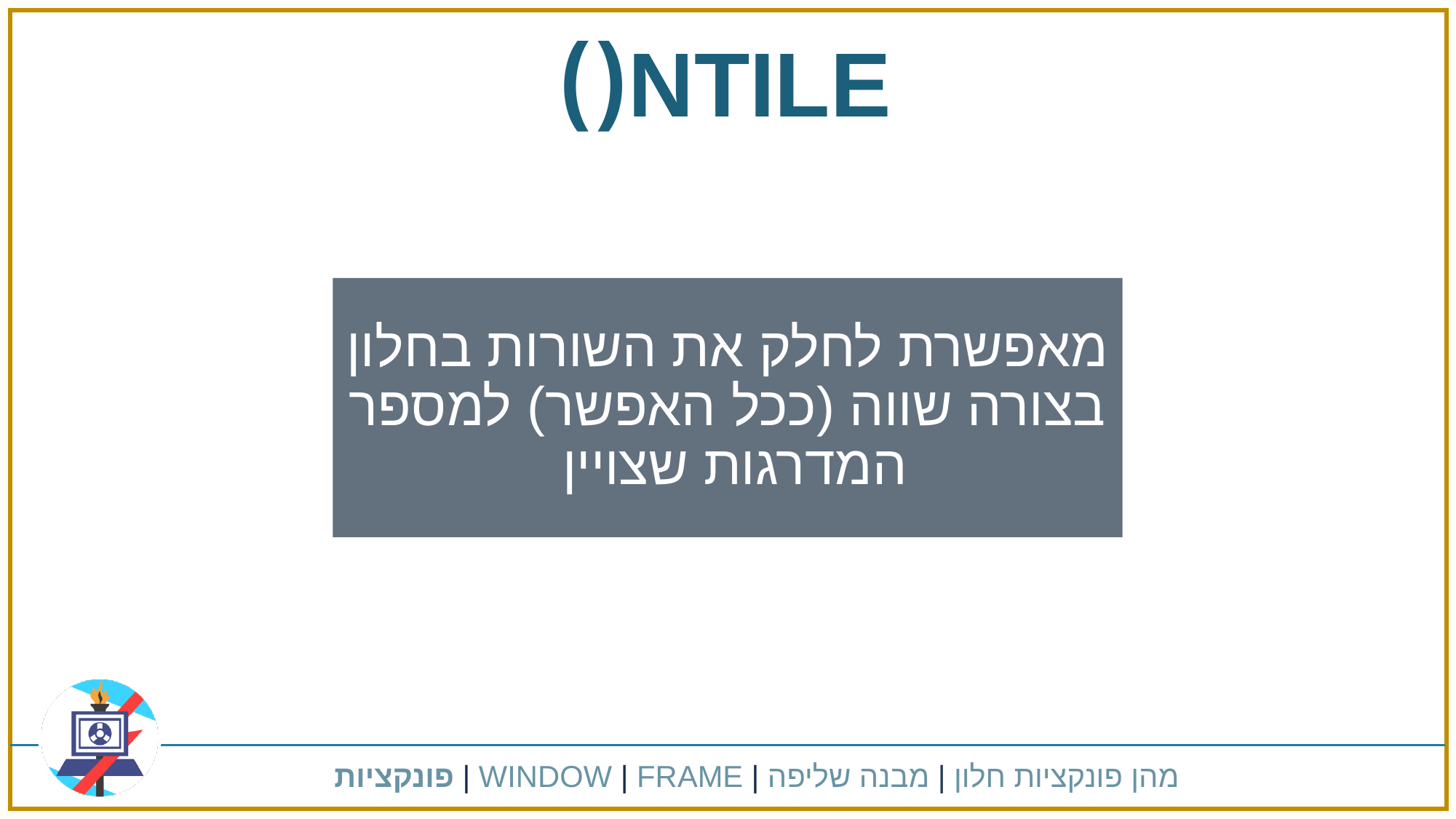

NTILE()
מאפשרת לחלק את השורות בחלון בצורה שווה (ככל האפשר) למספר המדרגות שצויין
מהן פונקציות חלון | מבנה שליפה | WINDOW | FRAME | פונקציות